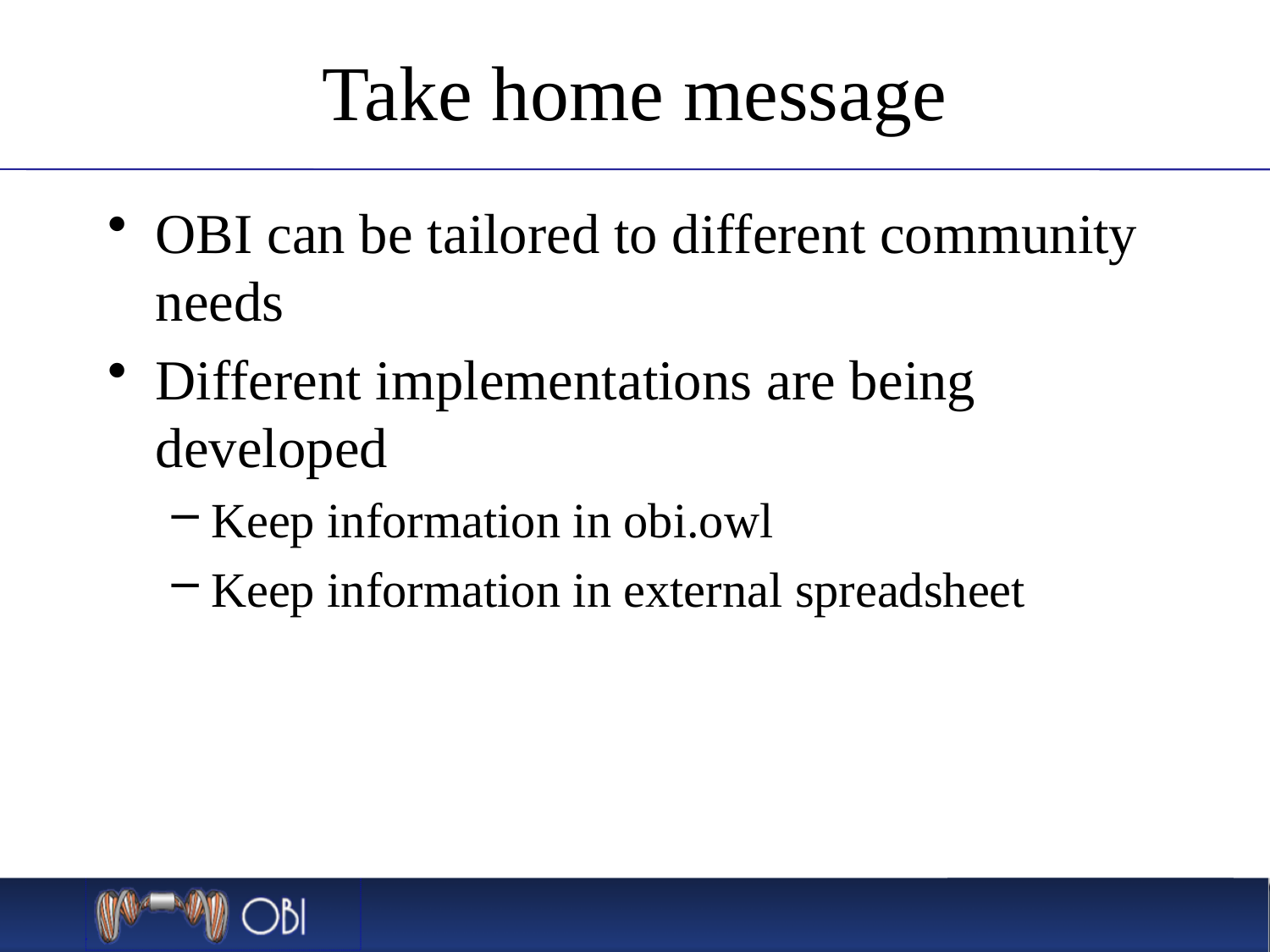

# Take home message
OBI can be tailored to different community needs
Different implementations are being developed
Keep information in obi.owl
Keep information in external spreadsheet